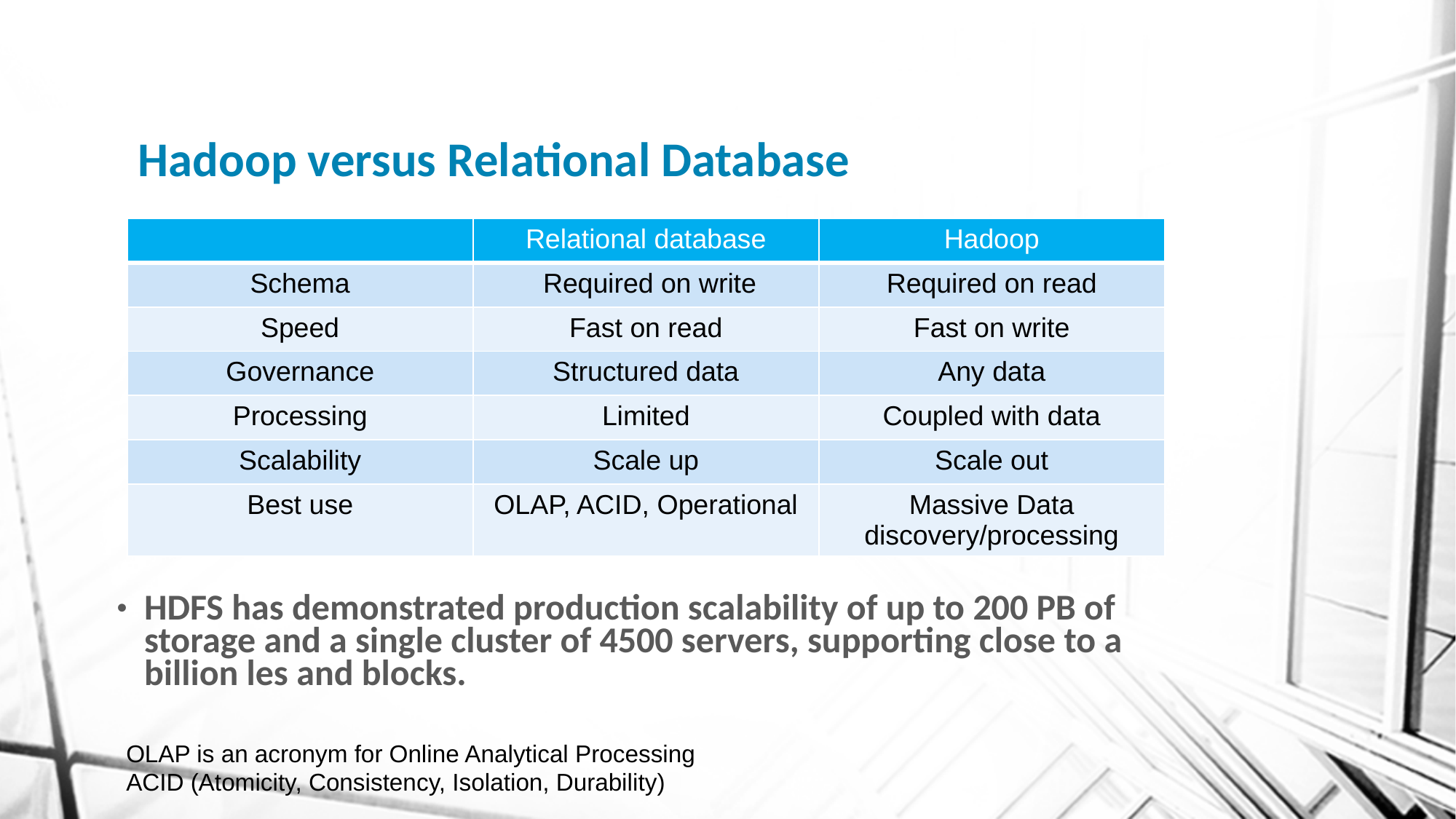

# Hadoop versus Relational Database
|  | Relational database | Hadoop |
| --- | --- | --- |
| Schema | Required on write | Required on read |
| Speed | Fast on read | Fast on write |
| Governance | Structured data | Any data |
| Processing | Limited | Coupled with data |
| Scalability | Scale up | Scale out |
| Best use | OLAP, ACID, Operational | Massive Data discovery/processing |
HDFS has demonstrated production scalability of up to 200 PB of storage and a single cluster of 4500 servers, supporting close to a billion les and blocks.

OLAP is an acronym for Online Analytical Processing
ACID (Atomicity, Consistency, Isolation, Durability)